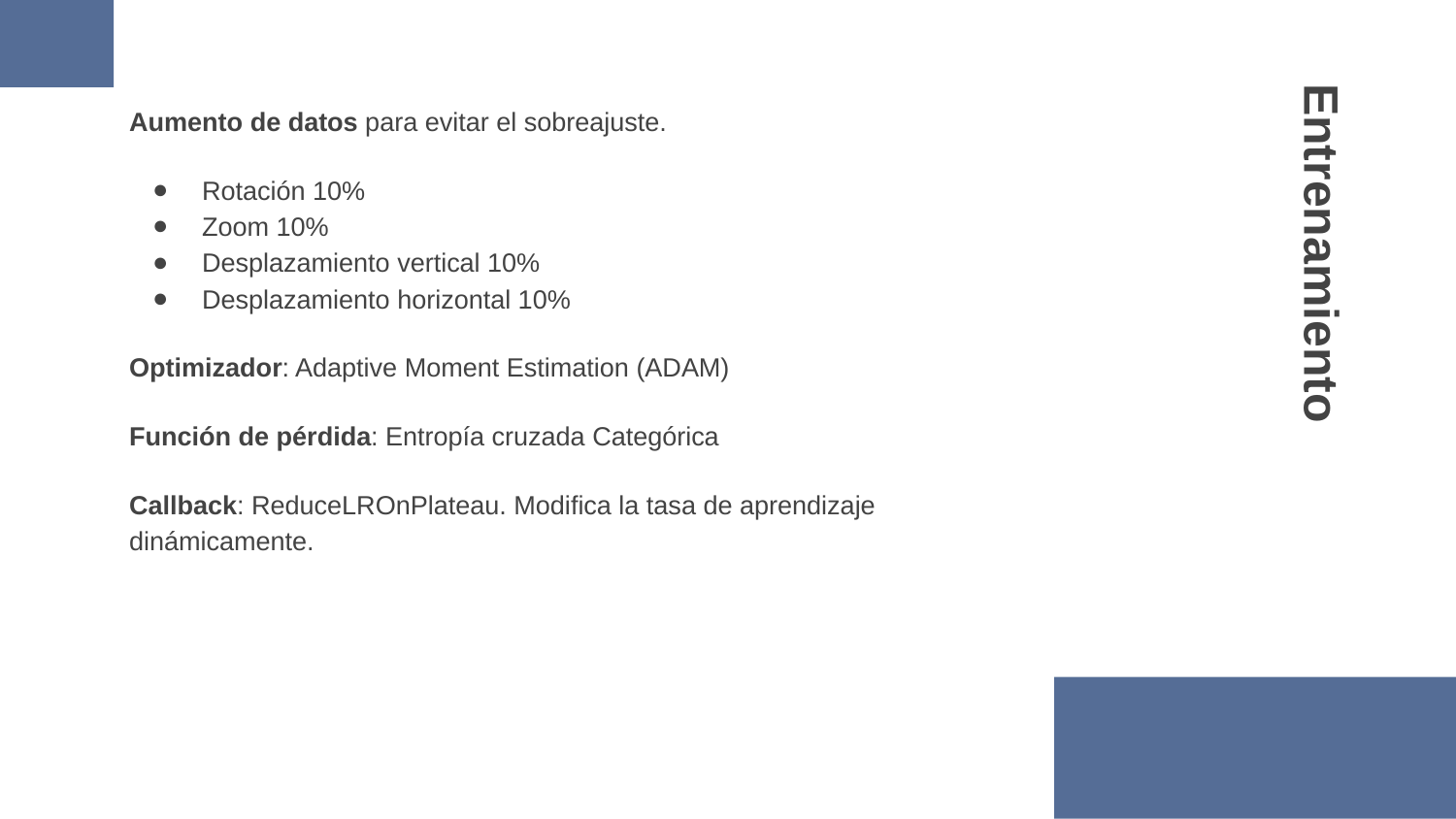

Aumento de datos para evitar el sobreajuste.
Rotación 10%
Zoom 10%
Desplazamiento vertical 10%
Desplazamiento horizontal 10%
Optimizador: Adaptive Moment Estimation (ADAM)
Función de pérdida: Entropía cruzada Categórica
Callback: ReduceLROnPlateau. Modifica la tasa de aprendizaje dinámicamente.

# Entrenamiento